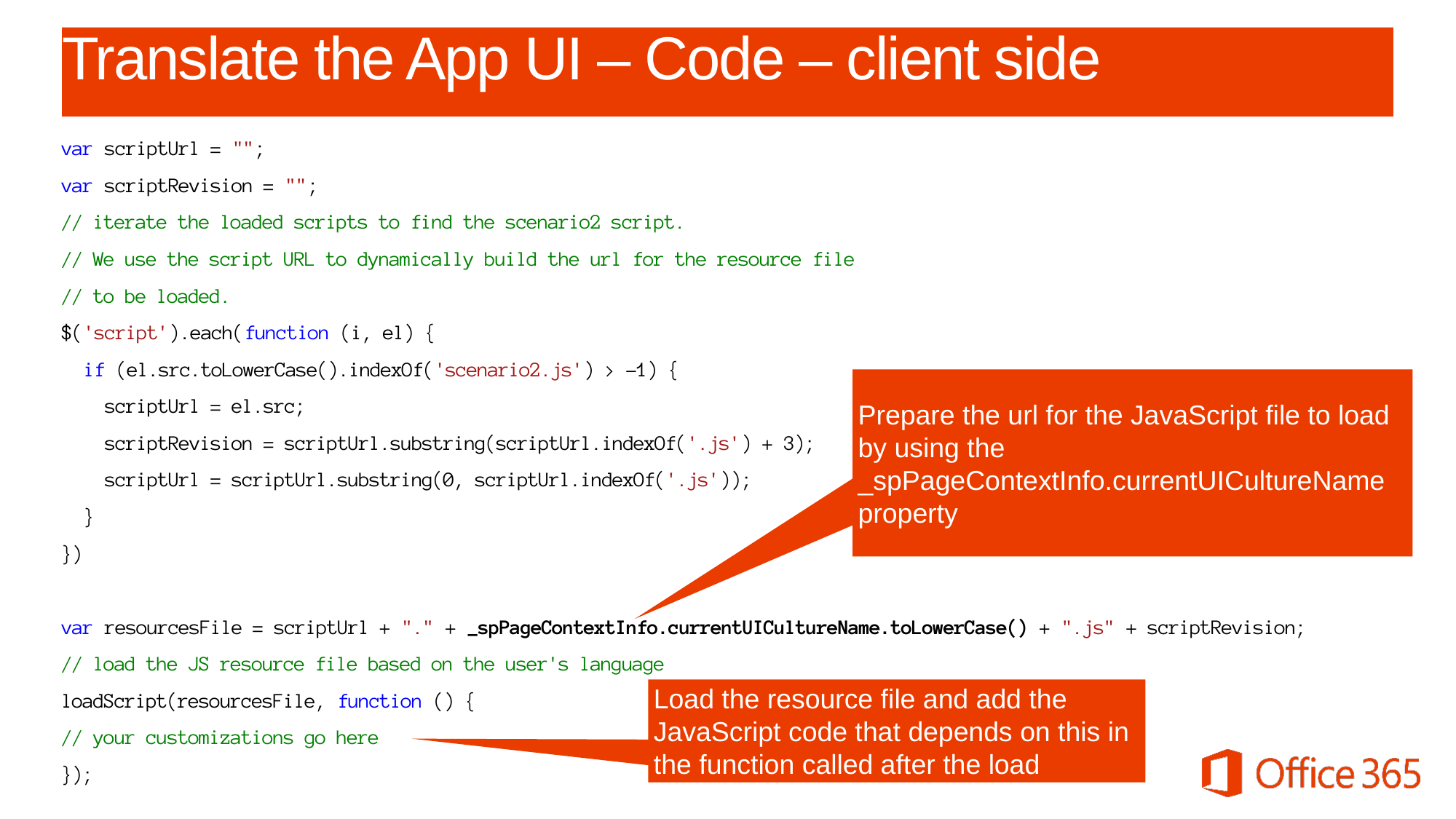

# Translate the App UI – Code – client side
var scriptUrl = "";
var scriptRevision = "";
// iterate the loaded scripts to find the scenario2 script.
// We use the script URL to dynamically build the url for the resource file
// to be loaded.
$('script').each(function (i, el) {
  if (el.src.toLowerCase().indexOf('scenario2.js') > -1) {
    scriptUrl = el.src;
    scriptRevision = scriptUrl.substring(scriptUrl.indexOf('.js') + 3);
    scriptUrl = scriptUrl.substring(0, scriptUrl.indexOf('.js'));
  }
})

var resourcesFile = scriptUrl + "." + _spPageContextInfo.currentUICultureName.toLowerCase() + ".js" + scriptRevision;
// load the JS resource file based on the user's language
loadScript(resourcesFile, function () {
// your customizations go here
});
Prepare the url for the JavaScript file to load by using the _spPageContextInfo.currentUICultureName property
Load the resource file and add the JavaScript code that depends on this in the function called after the load